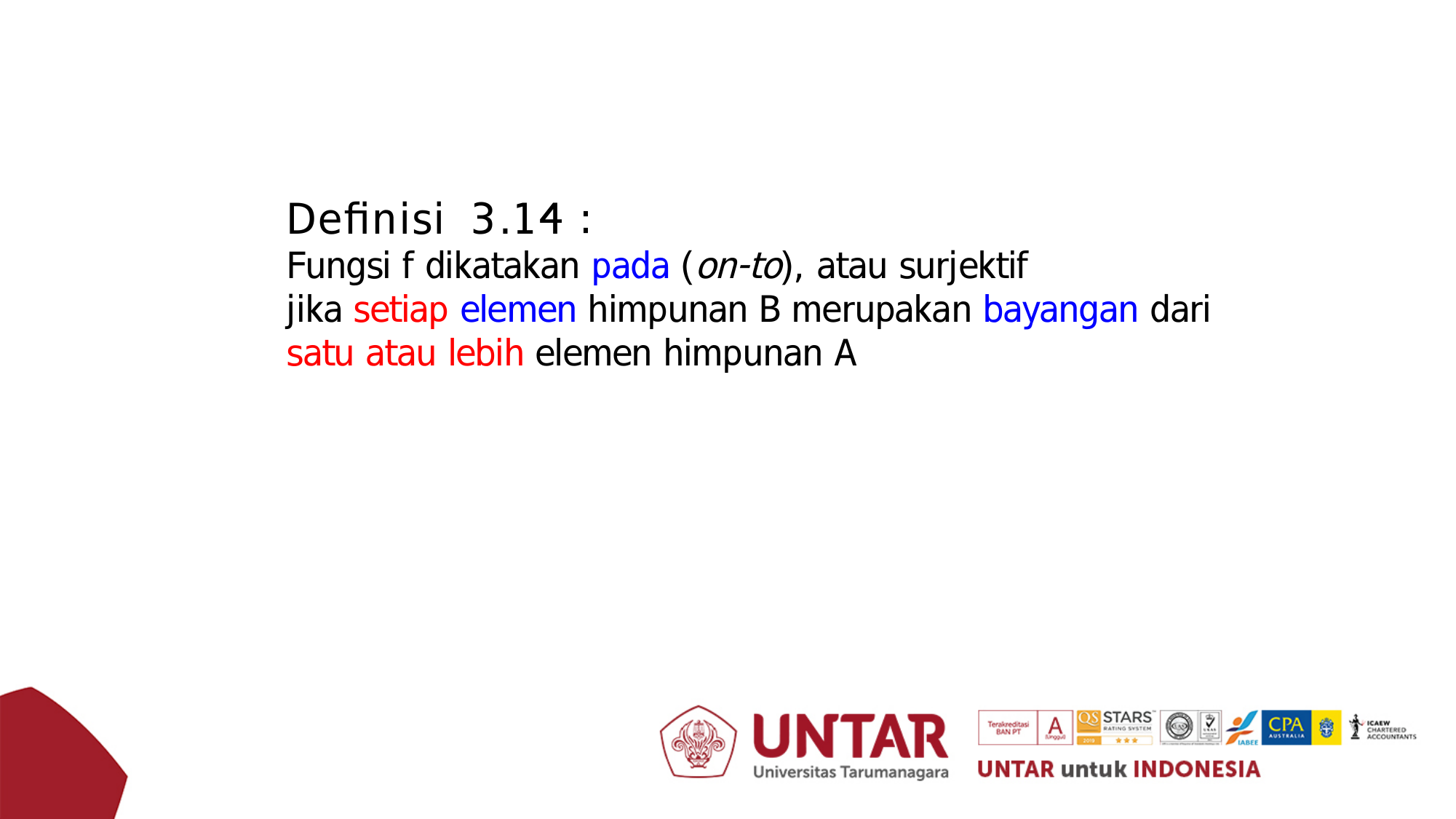

Definisi  3.14 :
Fungsi f dikatakan pada (on-to), atau surjektif
jika setiap elemen himpunan B merupakan bayangan dari
satu atau lebih elemen himpunan A